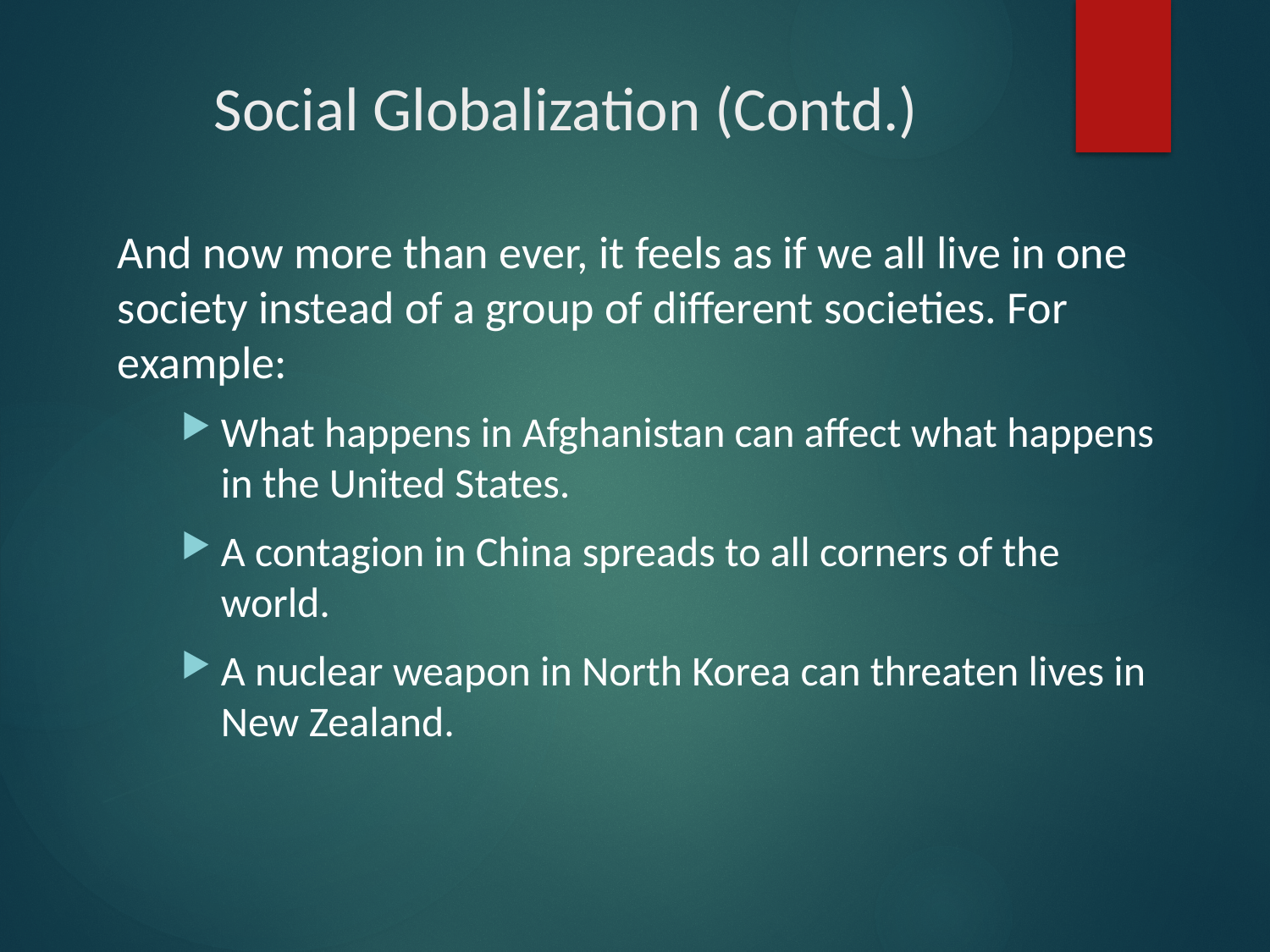

# Social Globalization (Contd.)
And now more than ever, it feels as if we all live in one society instead of a group of different societies. For example:
What happens in Afghanistan can affect what happens in the United States.
A contagion in China spreads to all corners of the world.
A nuclear weapon in North Korea can threaten lives in New Zealand.